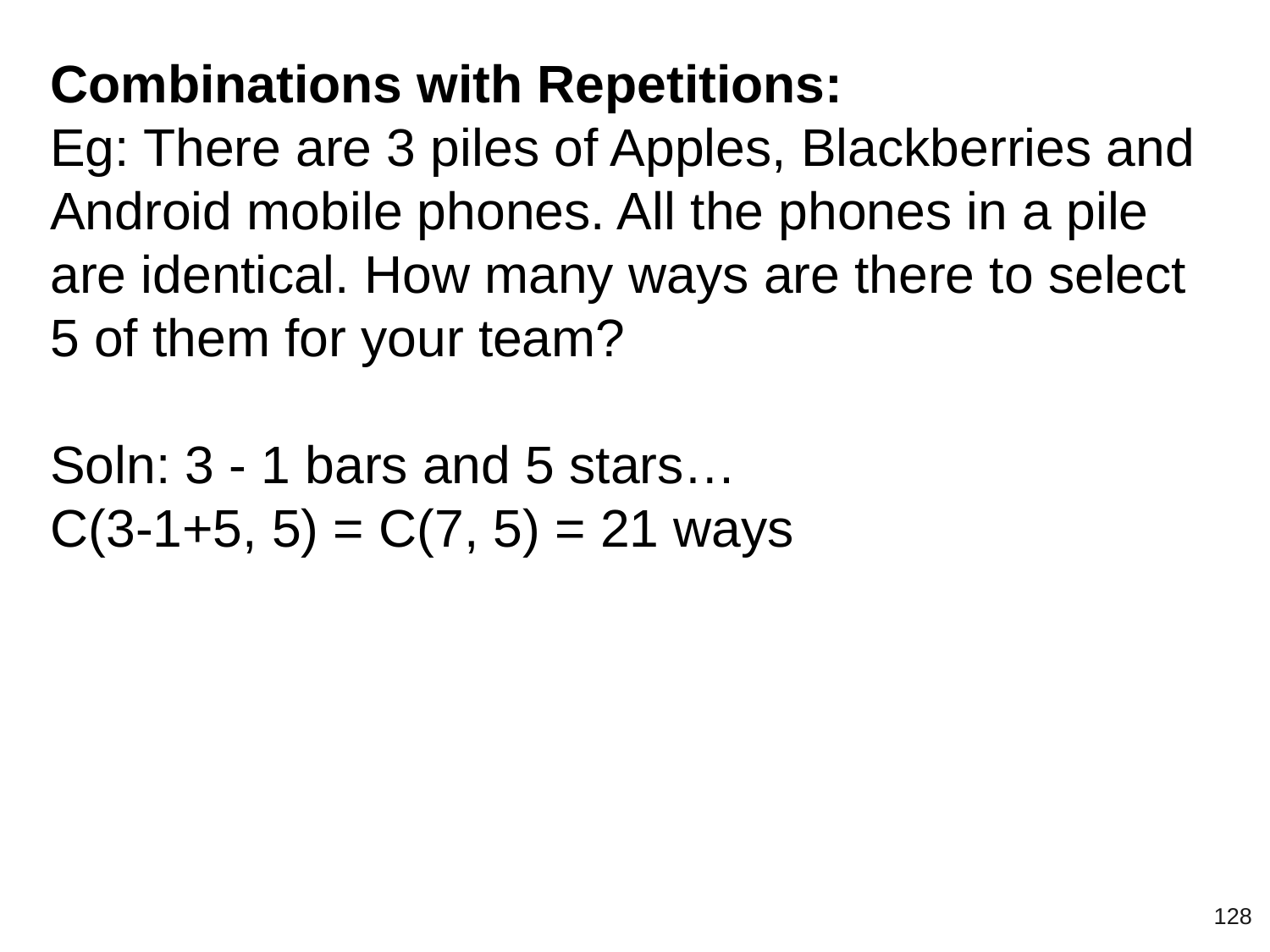

Combinations with Repetitions:
Eg: There are 3 piles of Apples, Blackberries and Android mobile phones. All the phones in a pile are identical. How many ways are there to select 5 of them for your team?

Soln: 3 - 1 bars and 5 stars…
C(3-1+5, 5) = C(7, 5) = 21 ways

128